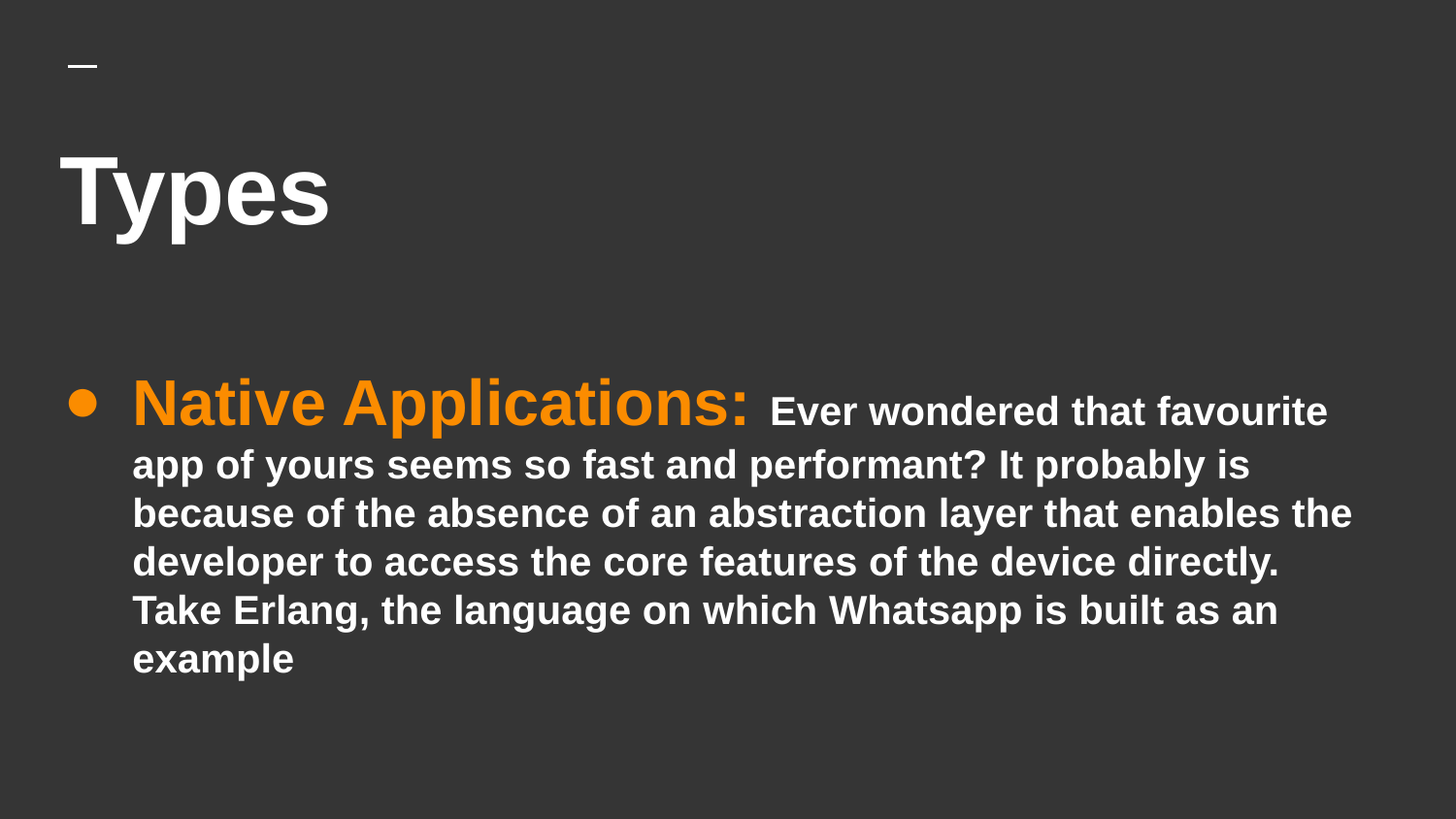

# Types

Native Applications: Ever wondered that favourite app of yours seems so fast and performant? It probably is because of the absence of an abstraction layer that enables the developer to access the core features of the device directly.
Take Erlang, the language on which Whatsapp is built as an example